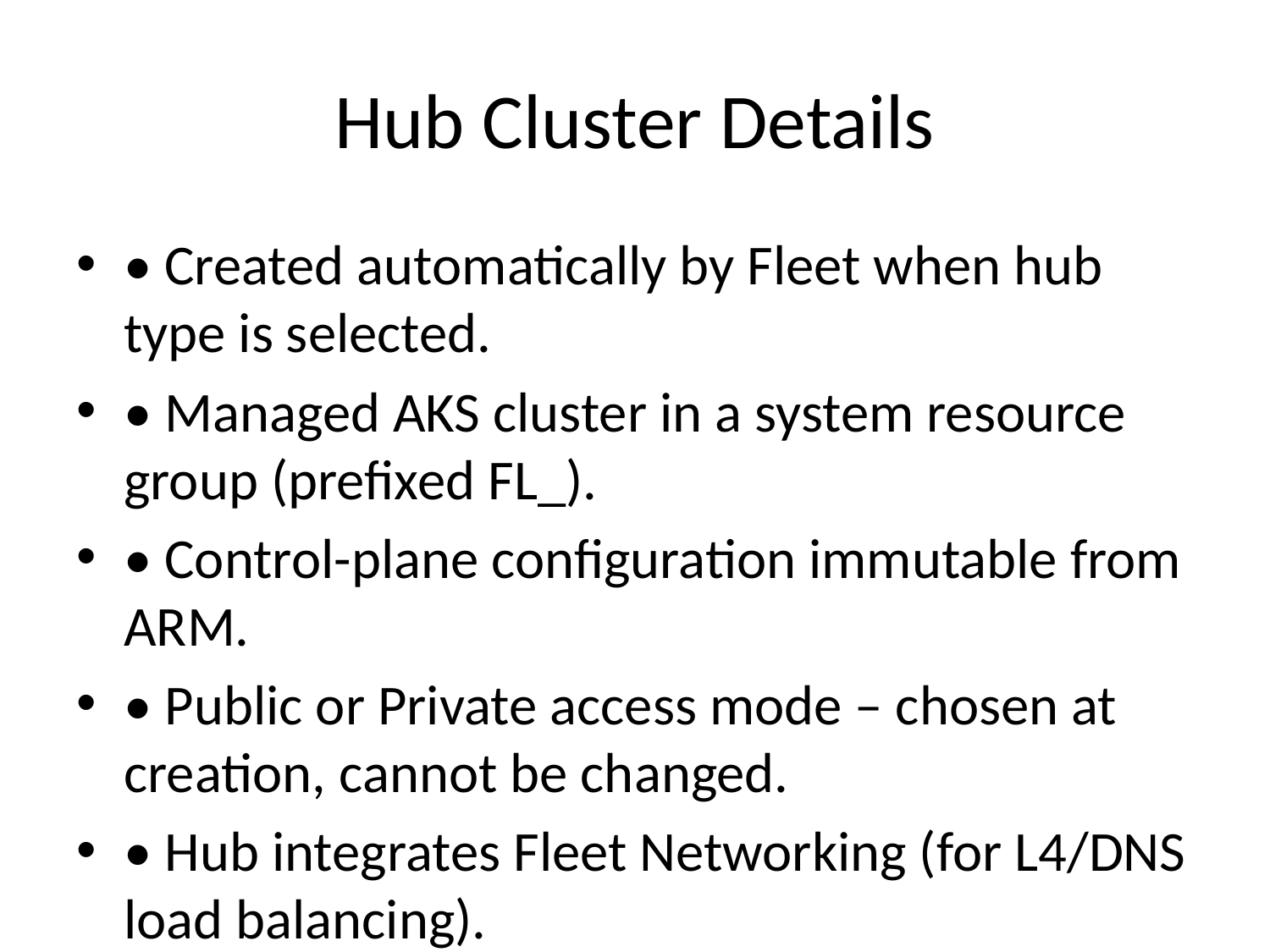

# Hub Cluster Details
• Created automatically by Fleet when hub type is selected.
• Managed AKS cluster in a system resource group (prefixed FL_).
• Control-plane configuration immutable from ARM.
• Public or Private access mode – chosen at creation, cannot be changed.
• Hub integrates Fleet Networking (for L4/DNS load balancing).